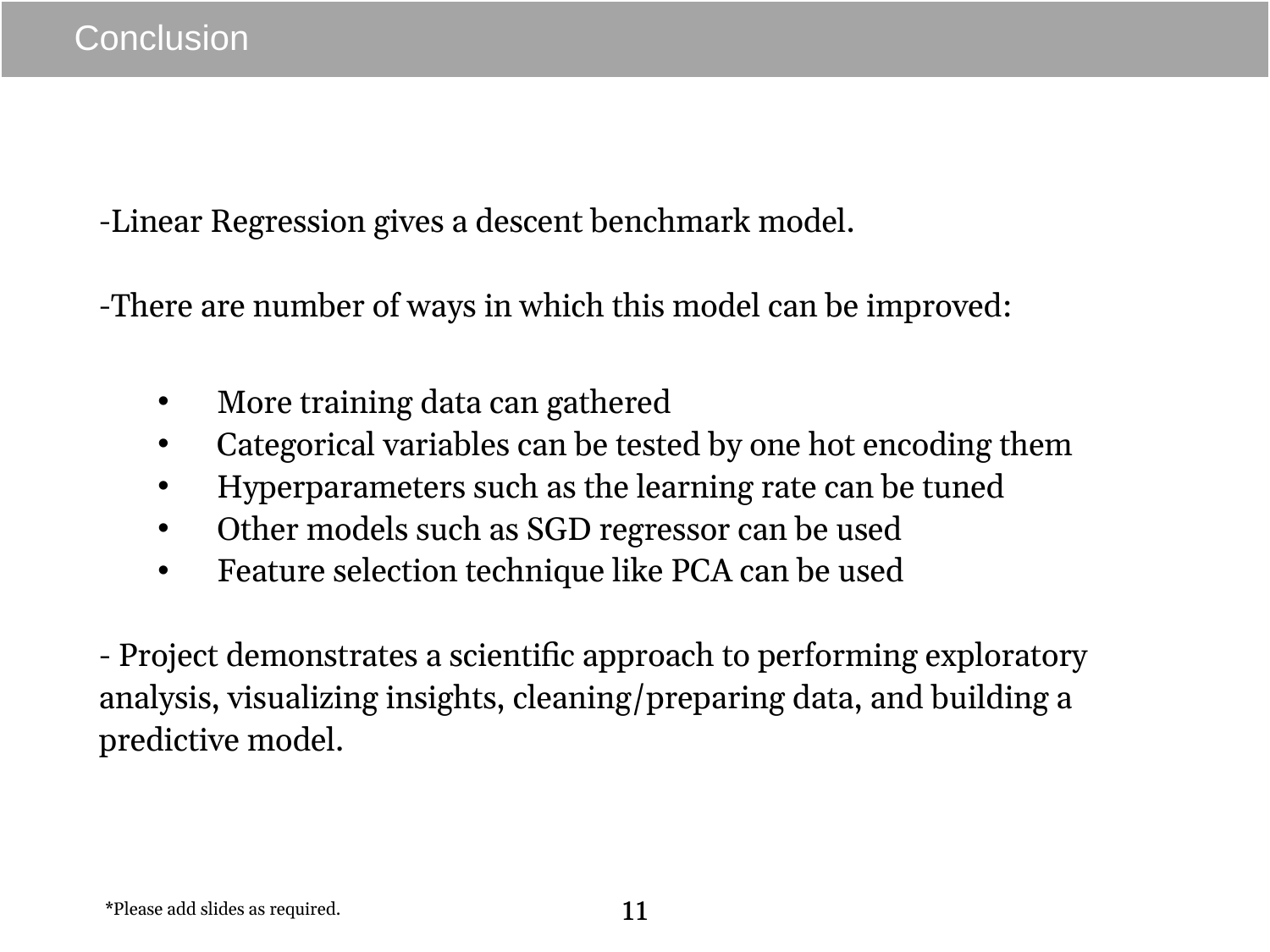

# Conclusion
-Linear Regression gives a descent benchmark model.

-There are number of ways in which this model can be improved:

More training data can gathered
Categorical variables can be tested by one hot encoding them
Hyperparameters such as the learning rate can be tuned
Other models such as SGD regressor can be used
Feature selection technique like PCA can be used

- Project demonstrates a scientific approach to performing exploratory analysis, visualizing insights, cleaning/preparing data, and building a predictive model.
11
*Please add slides as required.